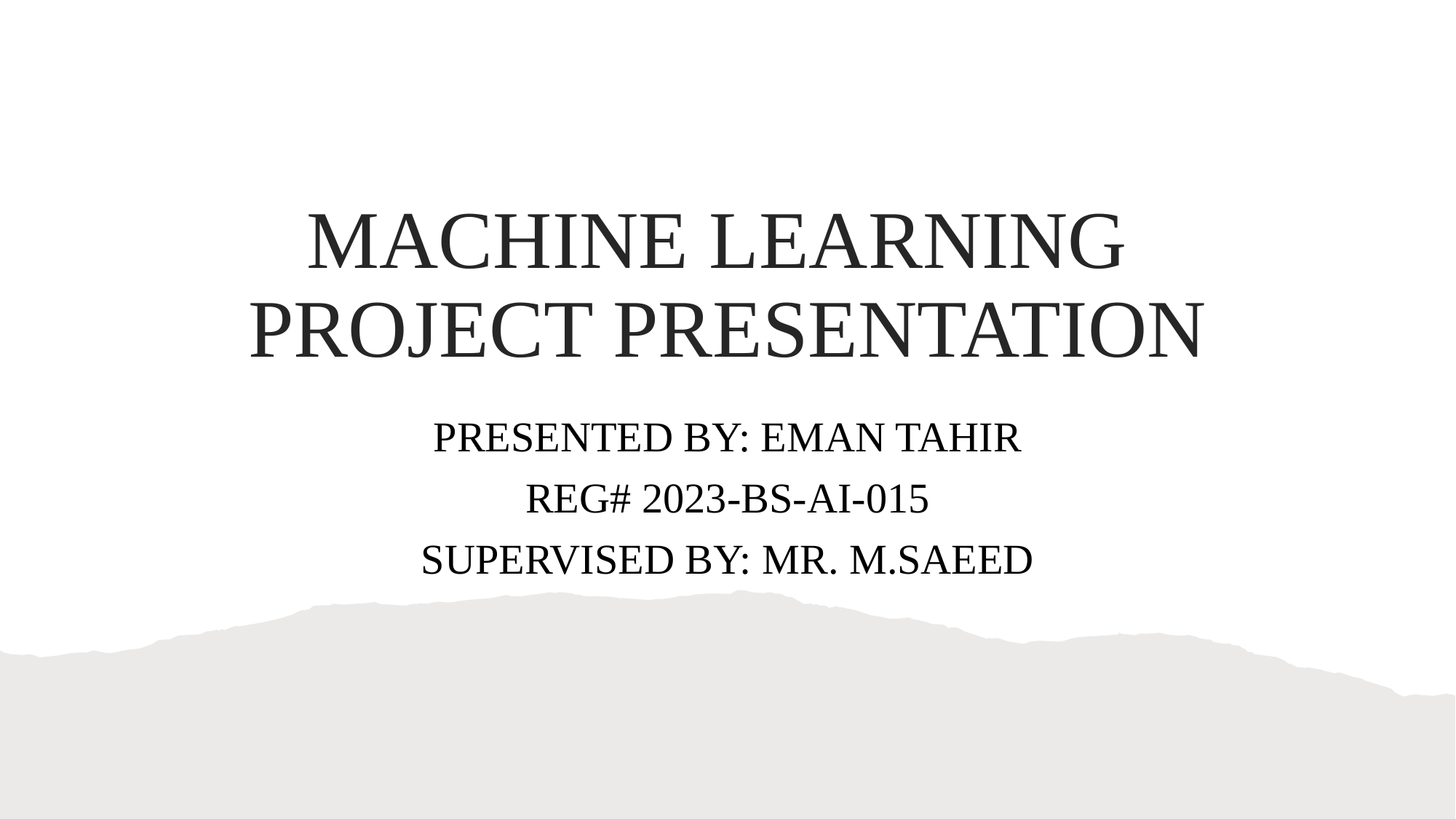

# MACHINE LEARNING PROJECT PRESENTATION
PRESENTED BY: EMAN TAHIR
REG# 2023-BS-AI-015
SUPERVISED BY: MR. M.SAEED